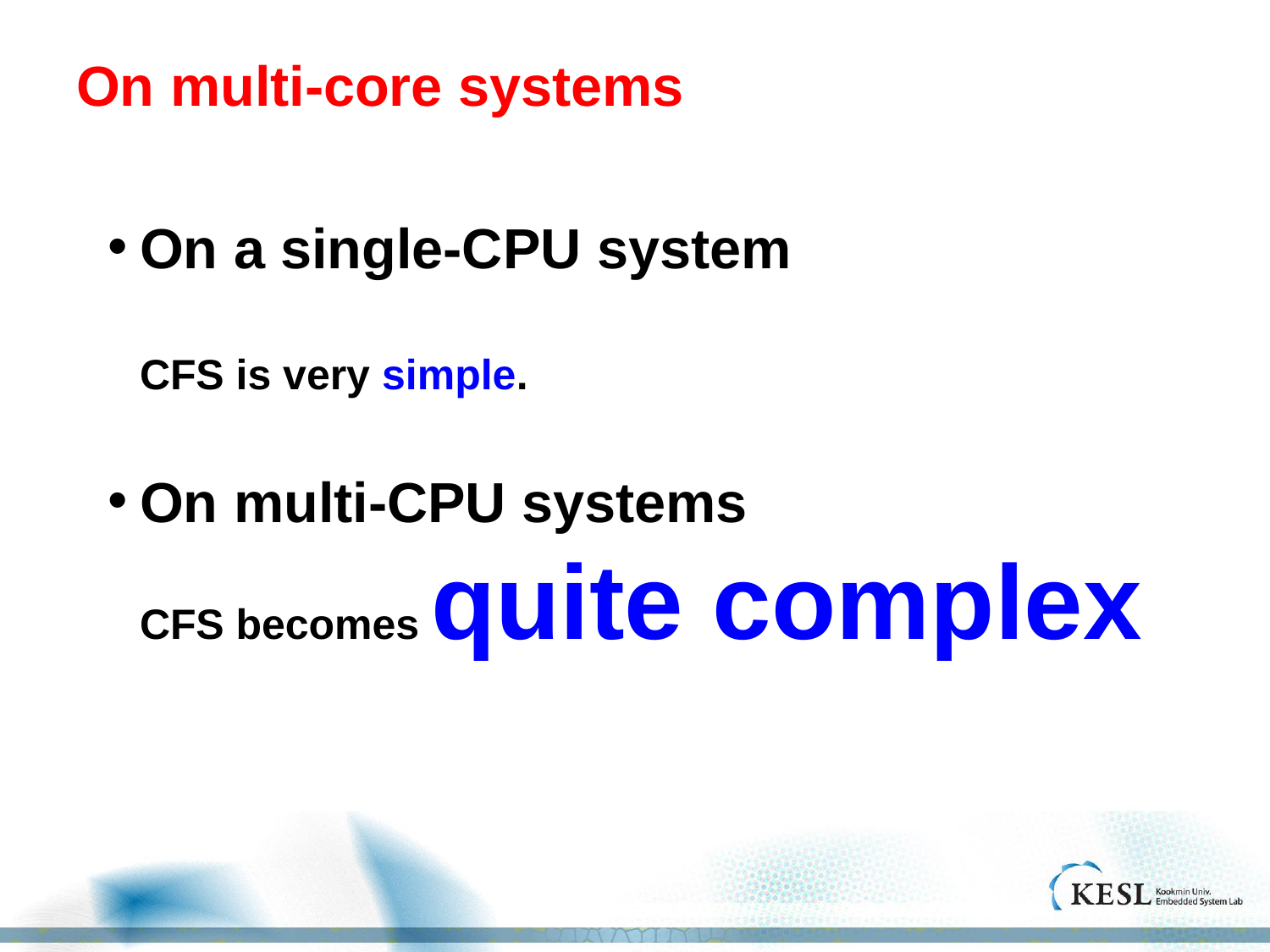

# On multi-core systems

On a single-CPU system

CFS is very simple.

On multi-CPU systems
CFS becomes quite complex